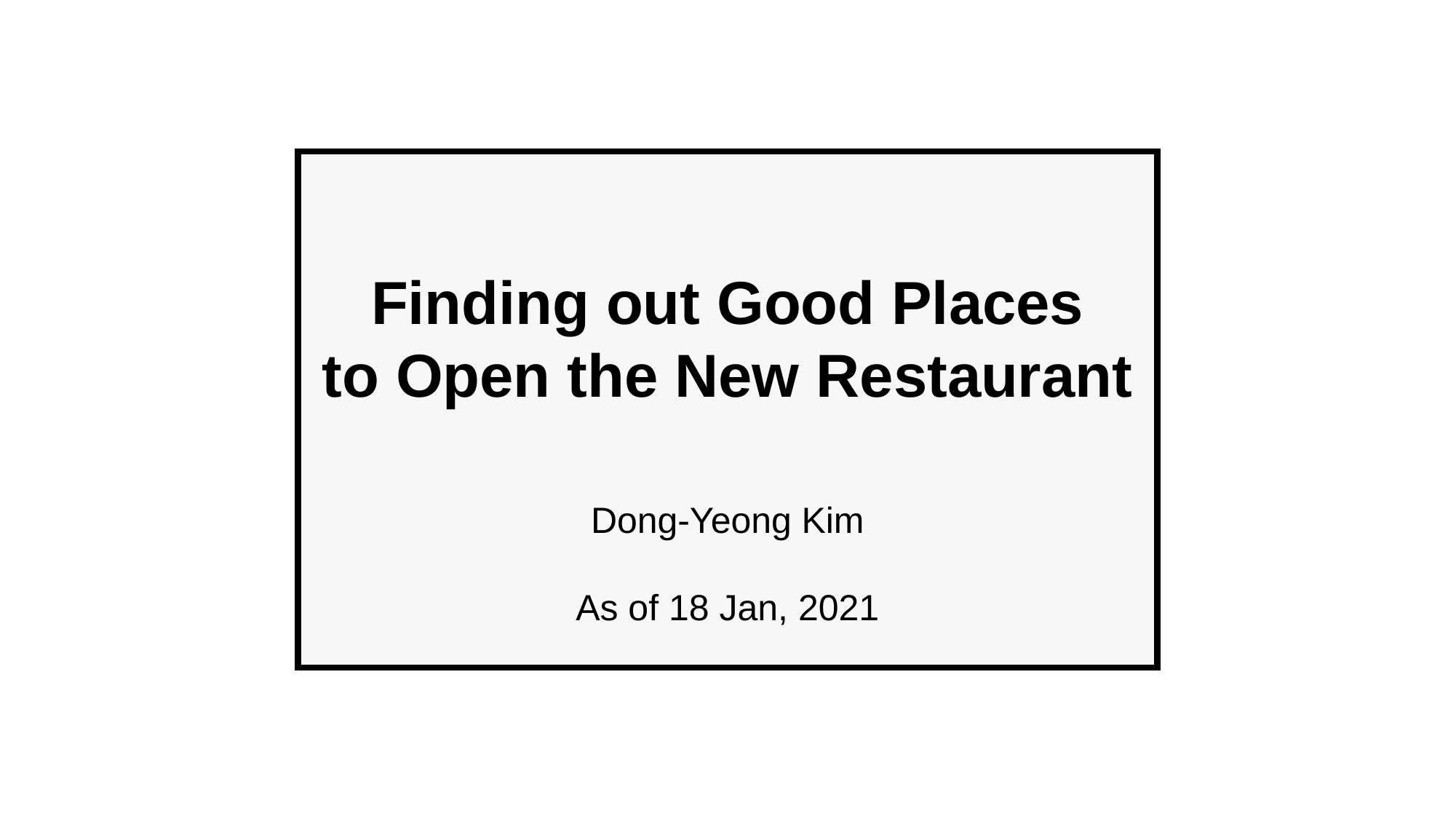

Finding out Good Places
to Open the New Restaurant

Dong-Yeong Kim

As of 18 Jan, 2021